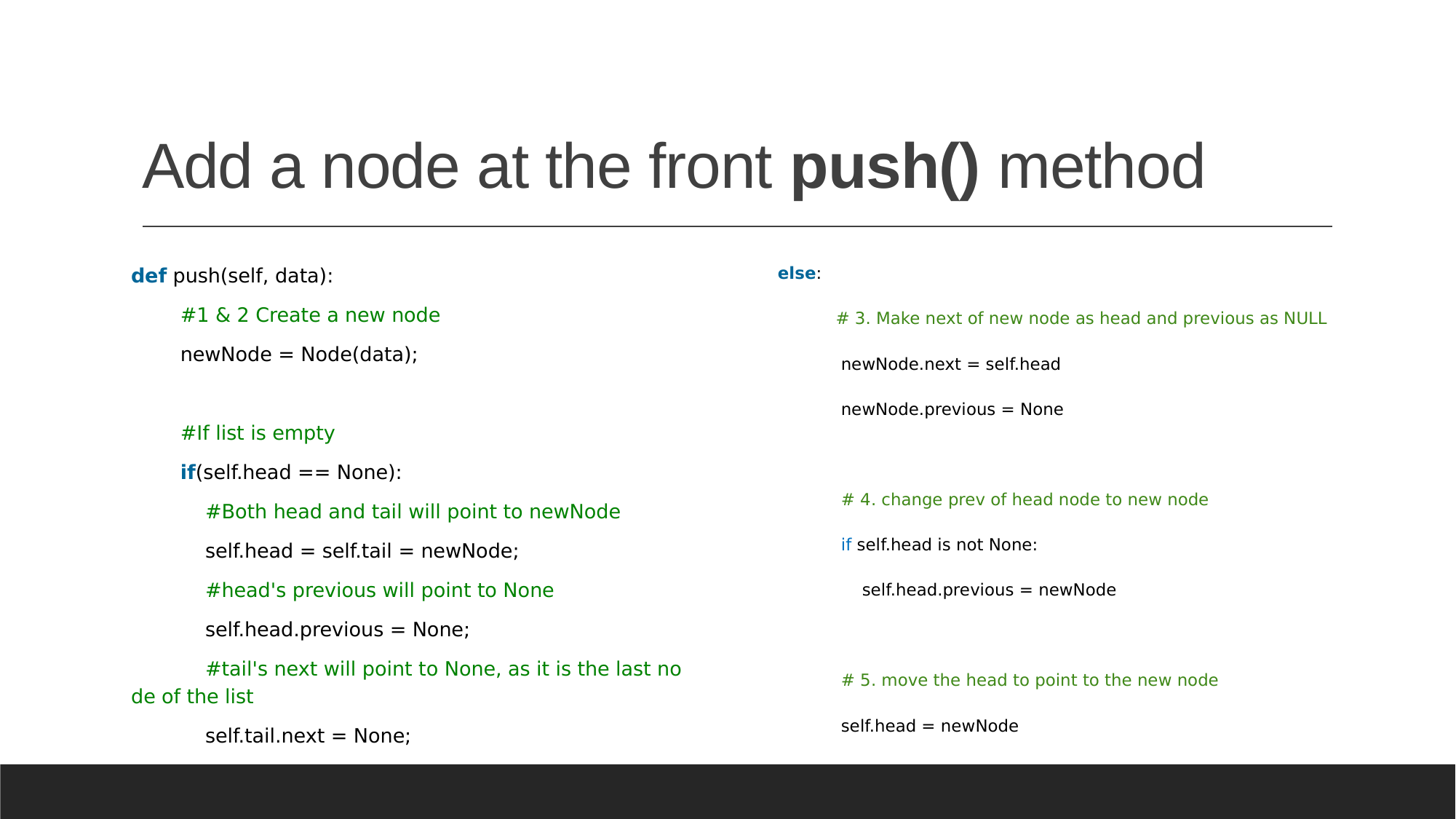

# Add a node at the front push() method
else:
           # 3. Make next of new node as head and previous as NULL
            newNode.next = self.head
            newNode.previous = None

            # 4. change prev of head node to new node
            if self.head is not None:
                self.head.previous = newNode

            # 5. move the head to point to the new node
            self.head = newNode
def push(self, data):
        #1 & 2 Create a new node
        newNode = Node(data);

        #If list is empty
        if(self.head == None):
            #Both head and tail will point to newNode
            self.head = self.tail = newNode;
            #head's previous will point to None
            self.head.previous = None;
            #tail's next will point to None, as it is the last node of the list
            self.tail.next = None;